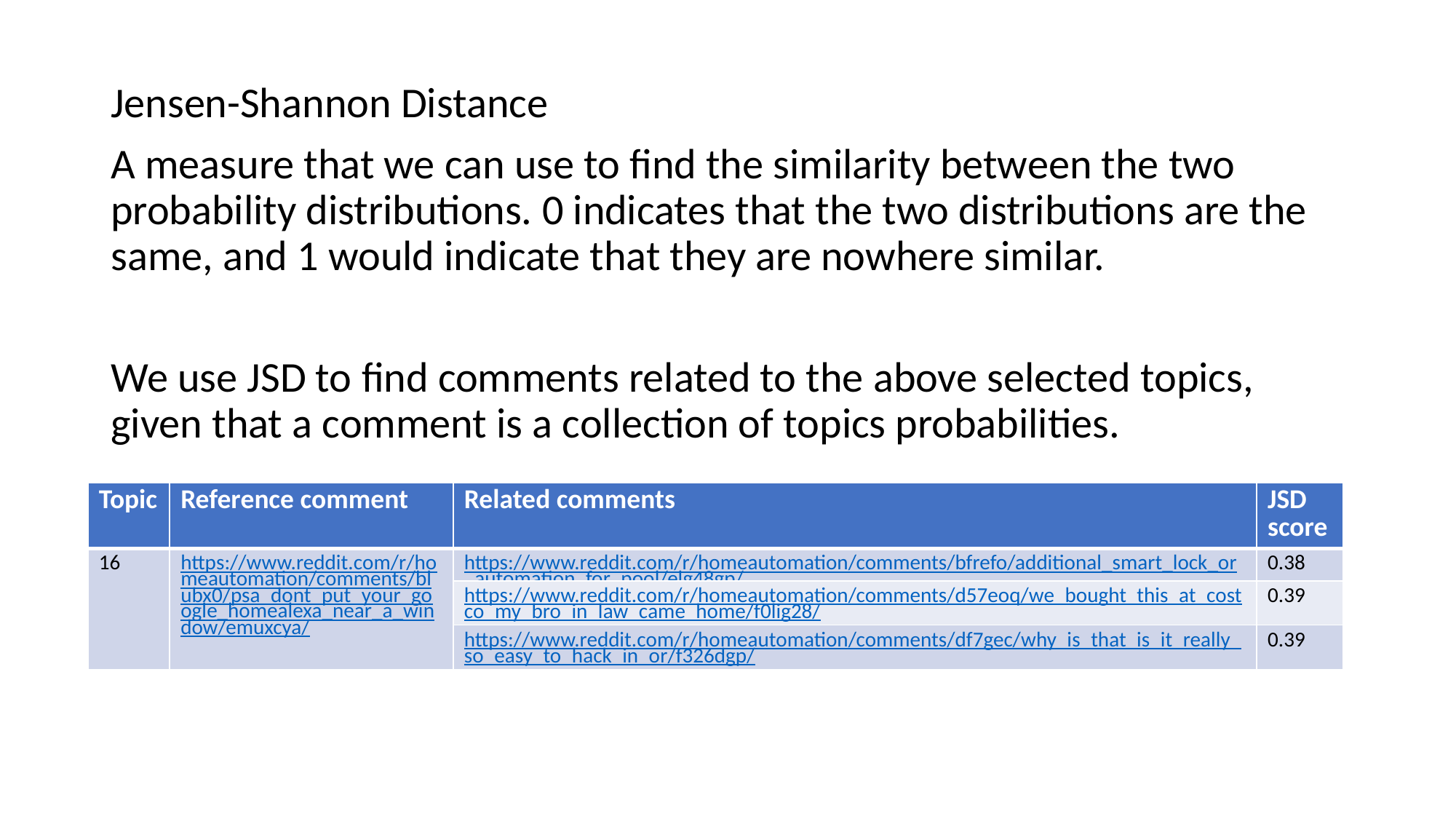

Jensen-Shannon Distance
A measure that we can use to find the similarity between the two probability distributions. 0 indicates that the two distributions are the same, and 1 would indicate that they are nowhere similar.

We use JSD to find comments related to the above selected topics, given that a comment is a collection of topics probabilities.

| Topic | Reference comment | Related comments | JSD score |
| --- | --- | --- | --- |
| 16 | https://www.reddit.com/r/homeautomation/comments/blubx0/psa\_dont\_put\_your\_google\_homealexa\_near\_a\_window/emuxcya/ | https://www.reddit.com/r/homeautomation/comments/bfrefo/additional\_smart\_lock\_or\_automation\_for\_pool/elg48gp/ | 0.38 |
|  |  | https://www.reddit.com/r/homeautomation/comments/d57eoq/we\_bought\_this\_at\_costco\_my\_bro\_in\_law\_came\_home/f0lig28/ | 0.39 |
|  |  | https://www.reddit.com/r/homeautomation/comments/df7gec/why\_is\_that\_is\_it\_really\_so\_easy\_to\_hack\_in\_or/f326dgp/ | 0.39 |